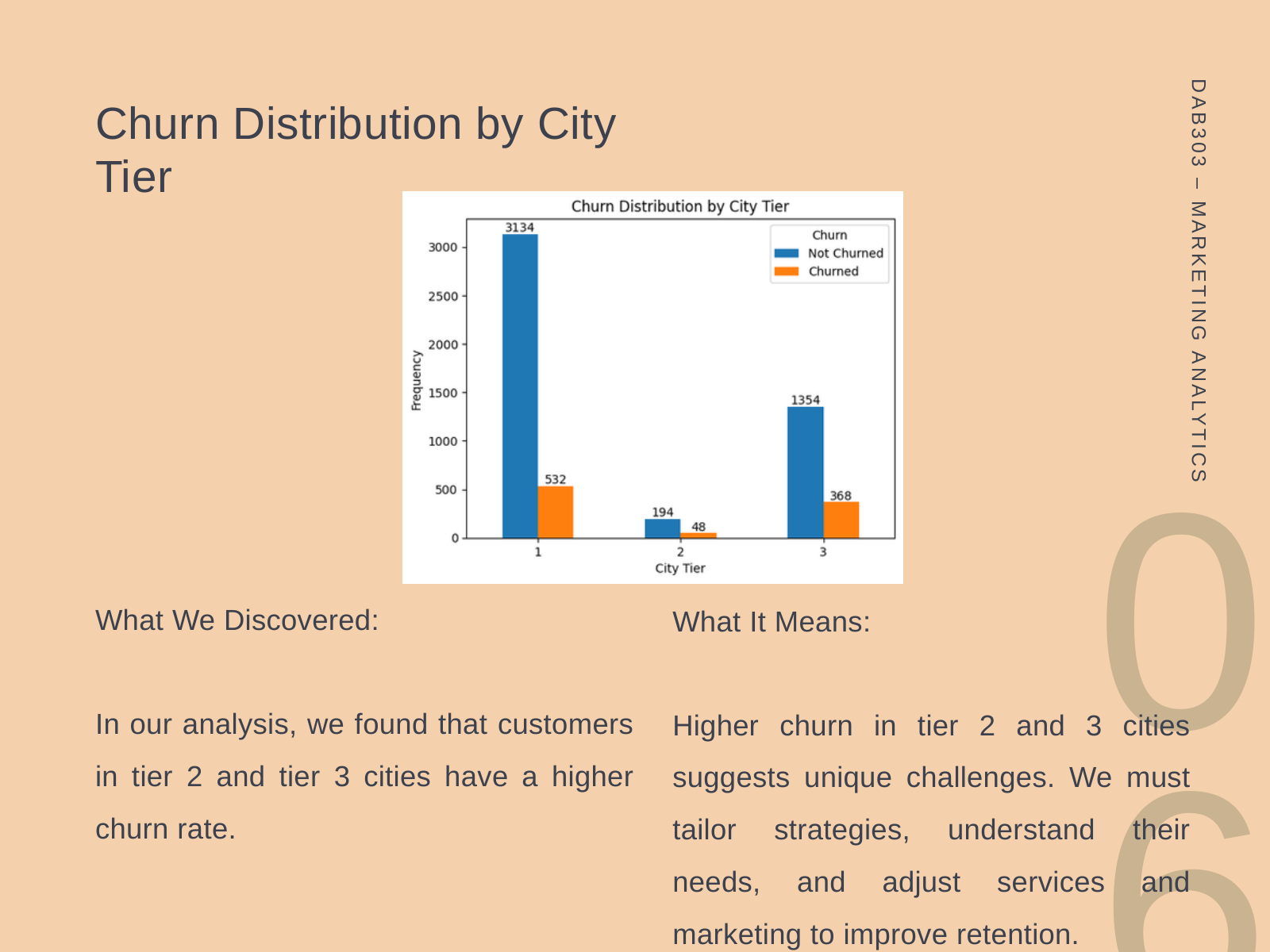

Churn Distribution by City Tier

What We Discovered:

In our analysis, we found that customers in tier 2 and tier 3 cities have a higher churn rate.

What It Means:

Higher churn in tier 2 and 3 cities suggests unique challenges. We must tailor strategies, understand their needs, and adjust services and marketing to improve retention.
DAB303 – MARKETING ANALYTICS
06